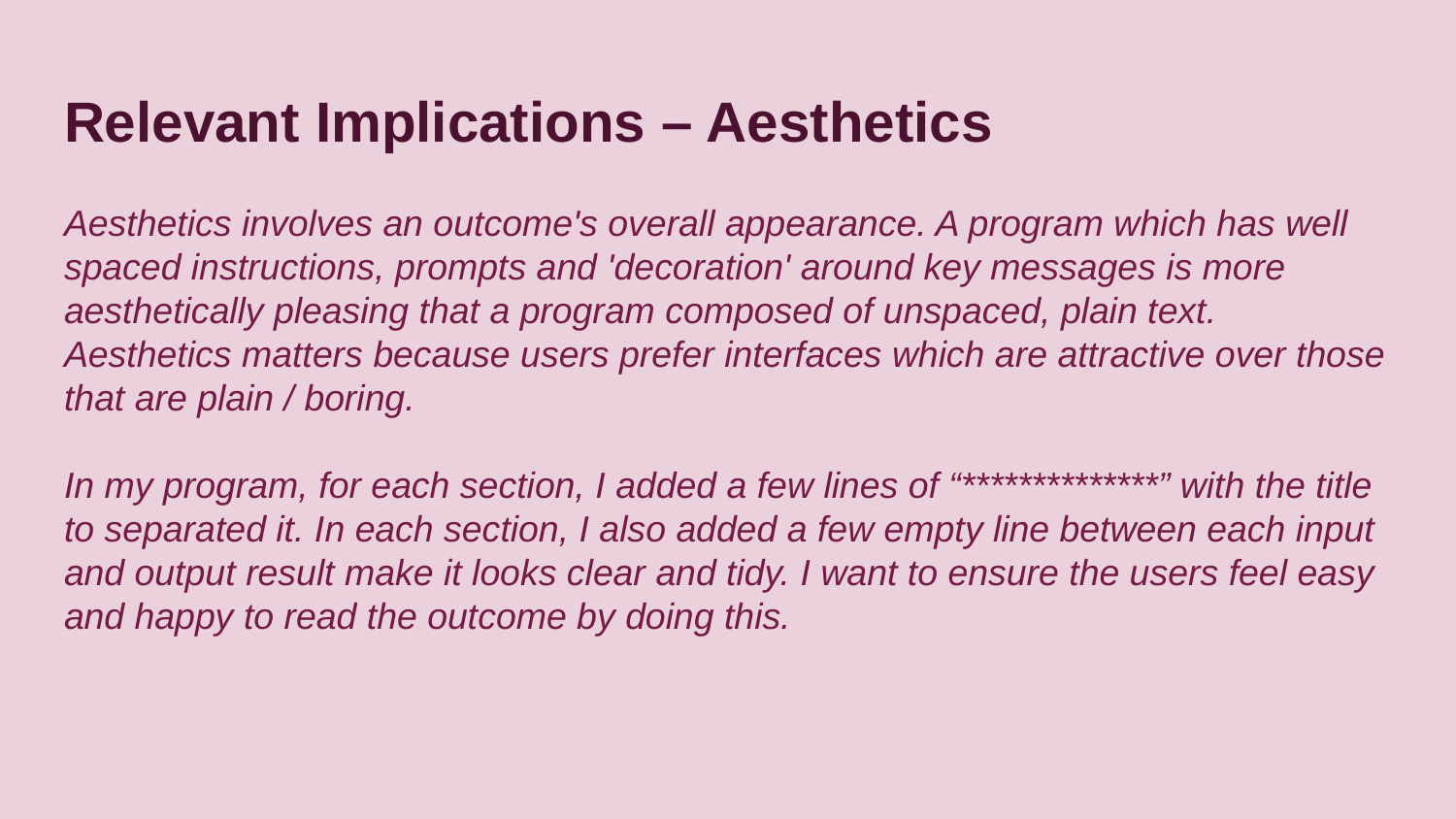

# Relevant Implications – Aesthetics
Aesthetics involves an outcome's overall appearance. A program which has well spaced instructions, prompts and 'decoration' around key messages is more aesthetically pleasing that a program composed of unspaced, plain text. Aesthetics matters because users prefer interfaces which are attractive over those that are plain / boring.

In my program, for each section, I added a few lines of “**************” with the title to separated it. In each section, I also added a few empty line between each input and output result make it looks clear and tidy. I want to ensure the users feel easy and happy to read the outcome by doing this.